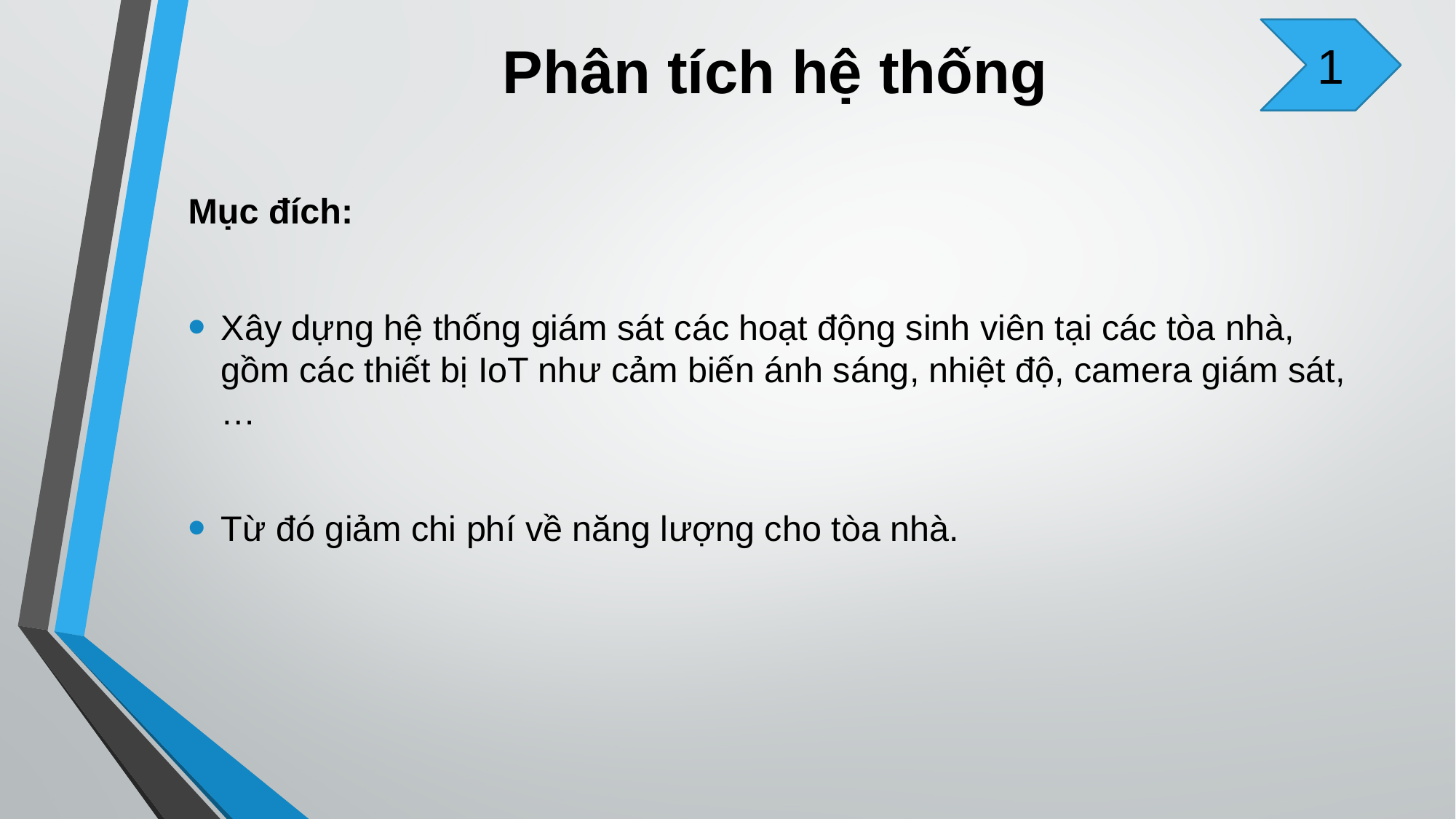

1
# Phân tích hệ thống
Mục đích:

Xây dựng hệ thống giám sát các hoạt động sinh viên tại các tòa nhà, gồm các thiết bị IoT như cảm biến ánh sáng, nhiệt độ, camera giám sát,…

Từ đó giảm chi phí về năng lượng cho tòa nhà.